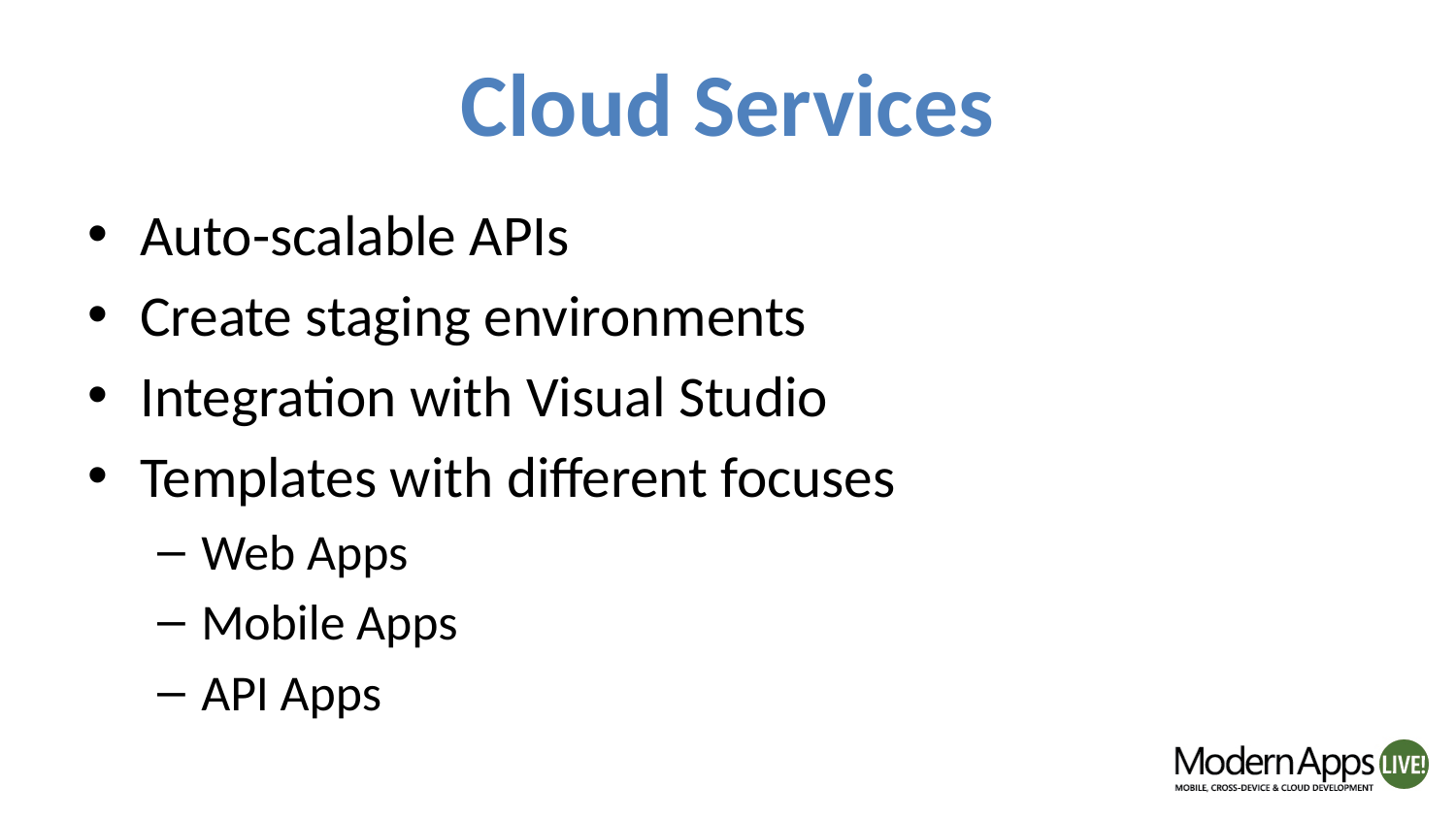

# Cloud Services
Auto-scalable APIs
Create staging environments
Integration with Visual Studio
Templates with different focuses
Web Apps
Mobile Apps
API Apps